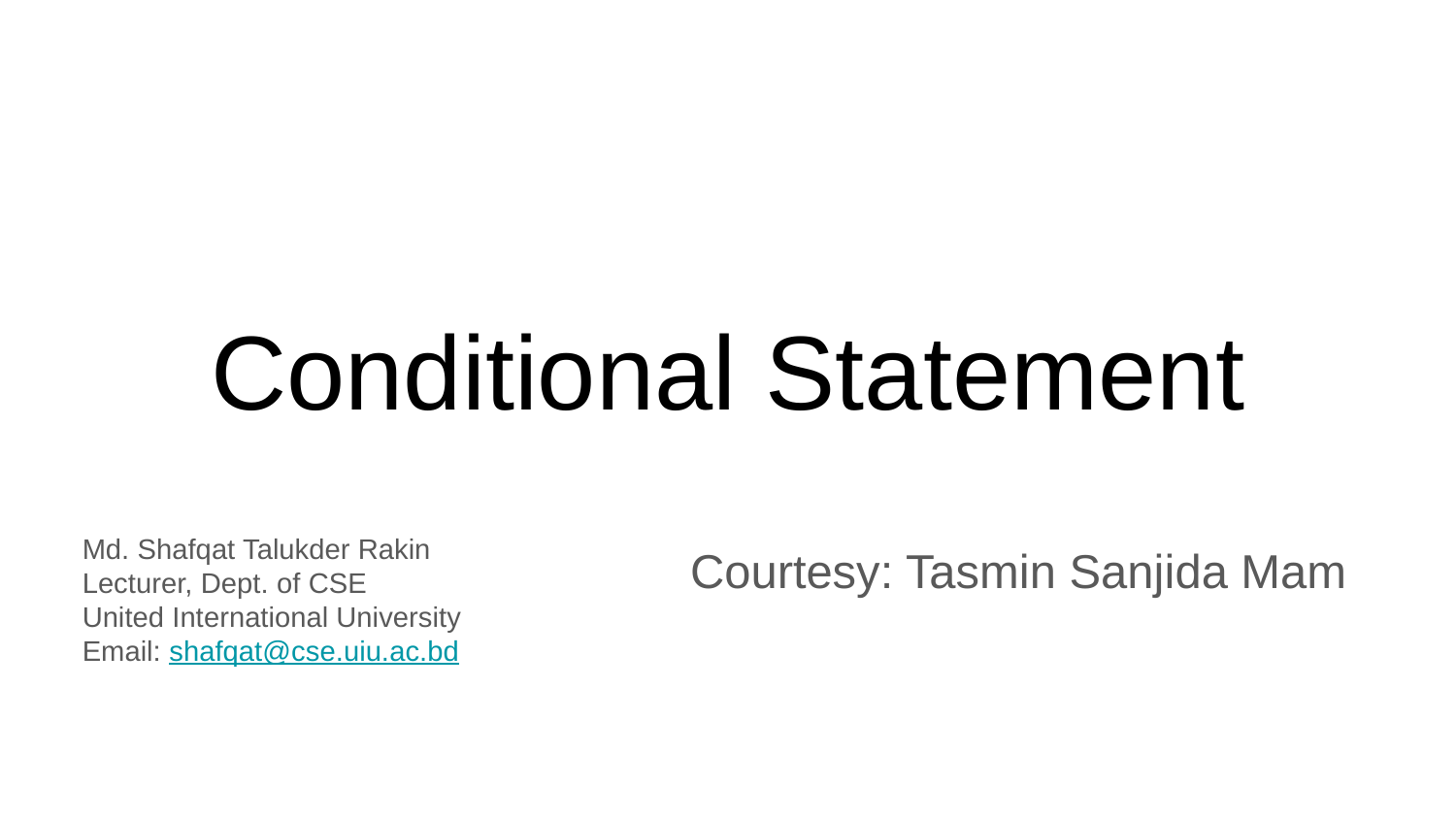

# Conditional Statement
Md. Shafqat Talukder Rakin
Lecturer, Dept. of CSE
United International University
Email: shafqat@cse.uiu.ac.bd
Courtesy: Tasmin Sanjida Mam